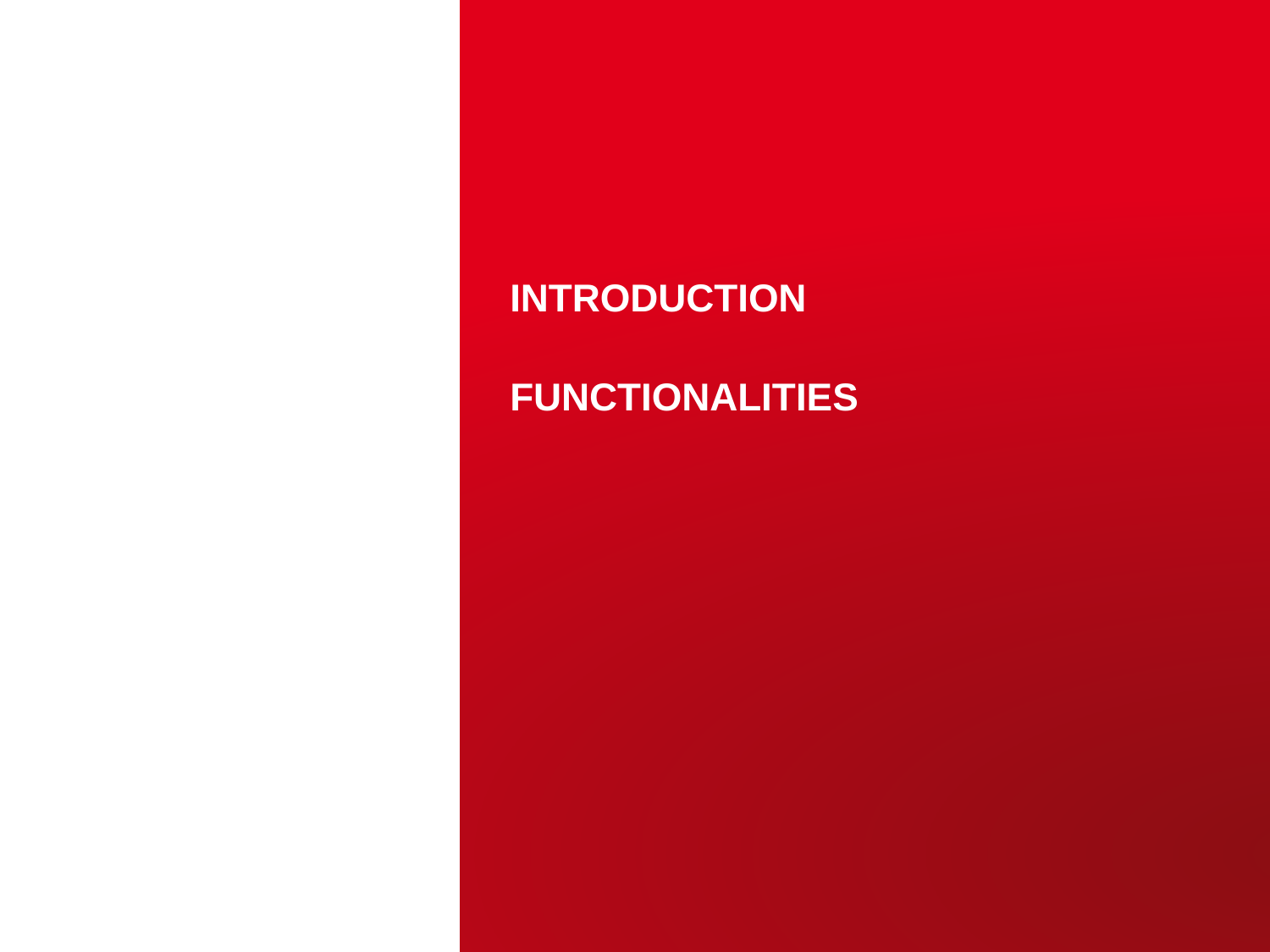

# Introduction Functionalities
CEA | 10 AVRIL 2012
|  PAGE 5
14 avril 2021